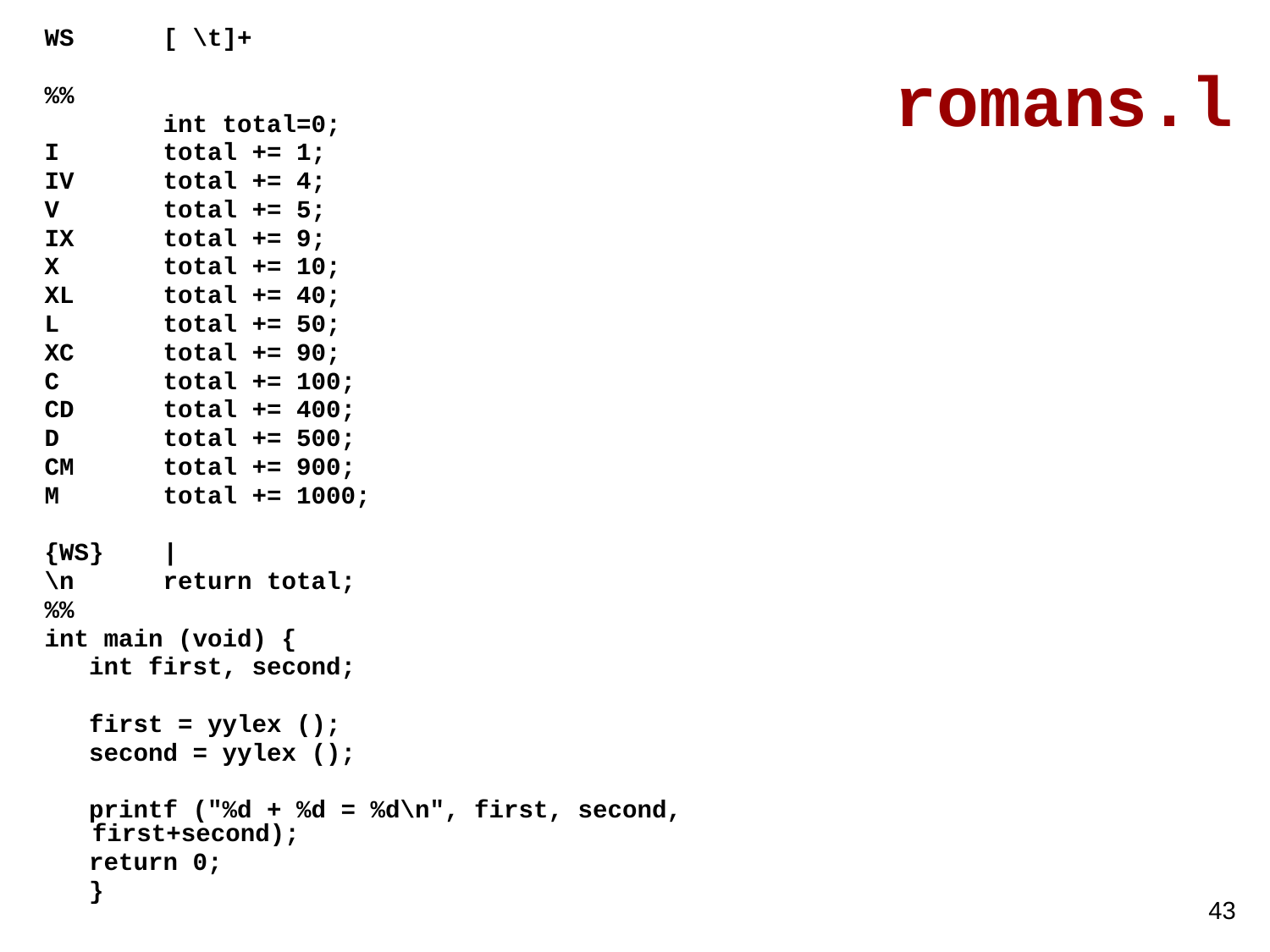

WS      [ \t]+

%%
        int total=0;
I       total += 1;
IV      total += 4;
V       total += 5;
IX      total += 9;
X       total += 10;
XL      total += 40;
L       total += 50;
XC      total += 90;
C       total += 100;
CD      total += 400;
D       total += 500;
CM      total += 900;
M       total += 1000;

{WS}    |
\n      return total;
%%
int main (void) {
   int first, second;

   first = yylex ();
   second = yylex ();

   printf ("%d + %d = %d\n", first, second, first+second);
   return 0;
   }

# romans.l
43